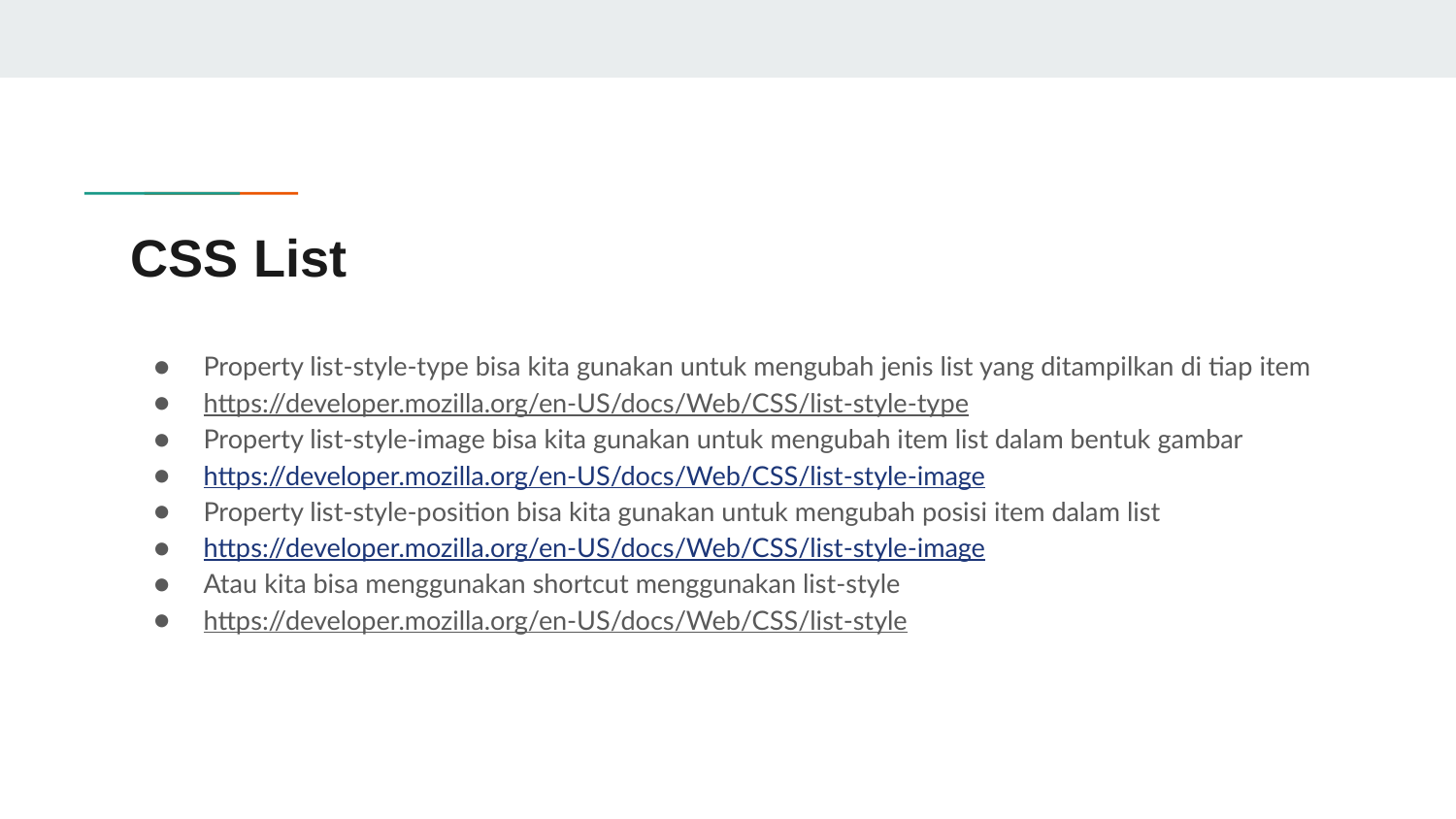

# CSS List
Property list-style-type bisa kita gunakan untuk mengubah jenis list yang ditampilkan di tiap item
https://developer.mozilla.org/en-US/docs/Web/CSS/list-style-type
Property list-style-image bisa kita gunakan untuk mengubah item list dalam bentuk gambar
https://developer.mozilla.org/en-US/docs/Web/CSS/list-style-image
Property list-style-position bisa kita gunakan untuk mengubah posisi item dalam list
https://developer.mozilla.org/en-US/docs/Web/CSS/list-style-image
Atau kita bisa menggunakan shortcut menggunakan list-style
https://developer.mozilla.org/en-US/docs/Web/CSS/list-style